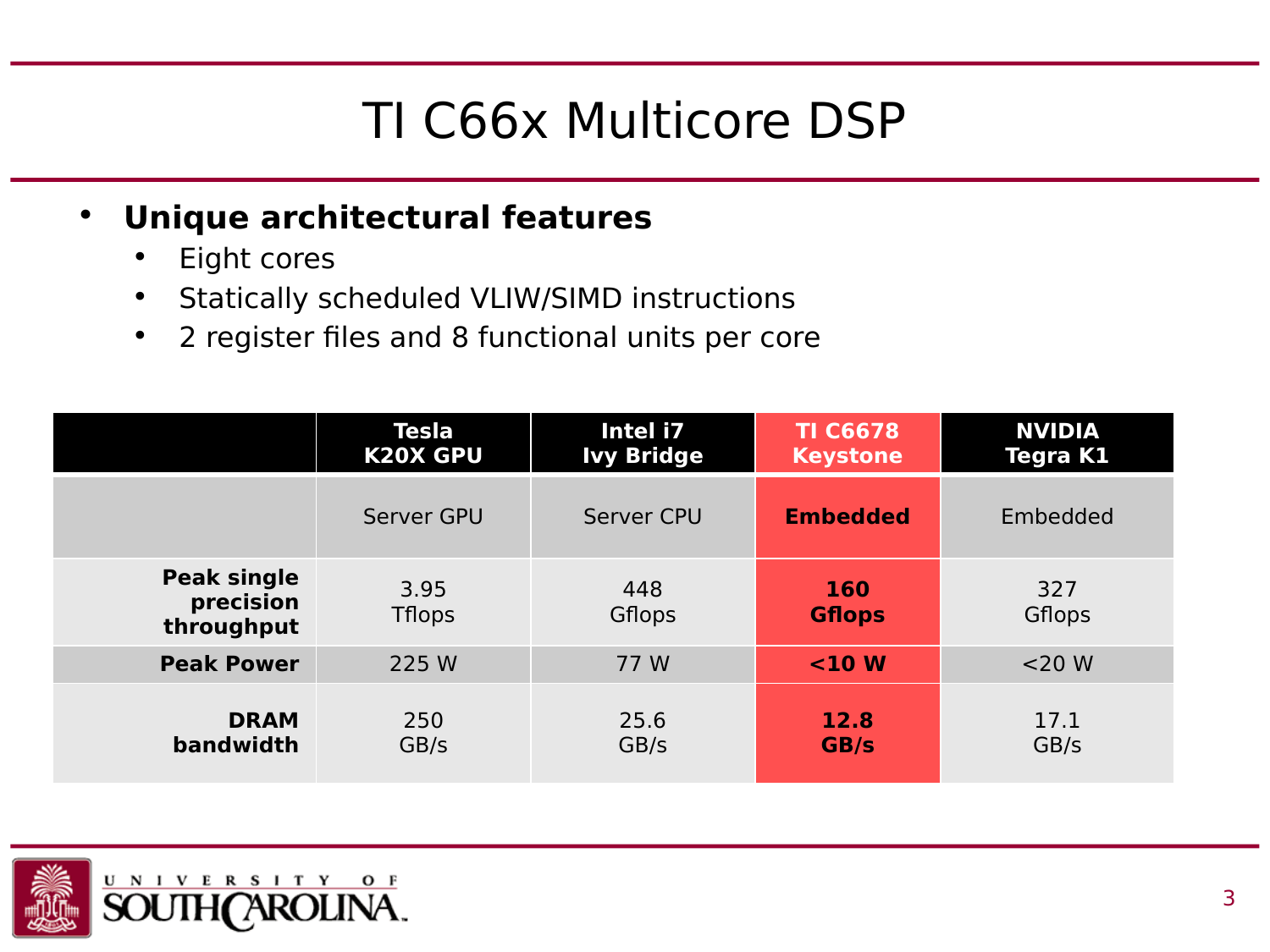

# TI C66x Multicore DSP
Unique architectural features
Eight cores
Statically scheduled VLIW/SIMD instructions
2 register files and 8 functional units per core
|  | Tesla K20X GPU | Intel i7 Ivy Bridge | TI C6678 Keystone | NVIDIA Tegra K1 |
| --- | --- | --- | --- | --- |
|  | Server GPU | Server CPU | Embedded | Embedded |
| Peak single precision throughput | 3.95 Tflops | 448 Gflops | 160 Gflops | 327 Gflops |
| Peak Power | 225 W | 77 W | <10 W | <20 W |
| DRAM bandwidth | 250 GB/s | 25.6 GB/s | 12.8 GB/s | 17.1 GB/s |
 			 3